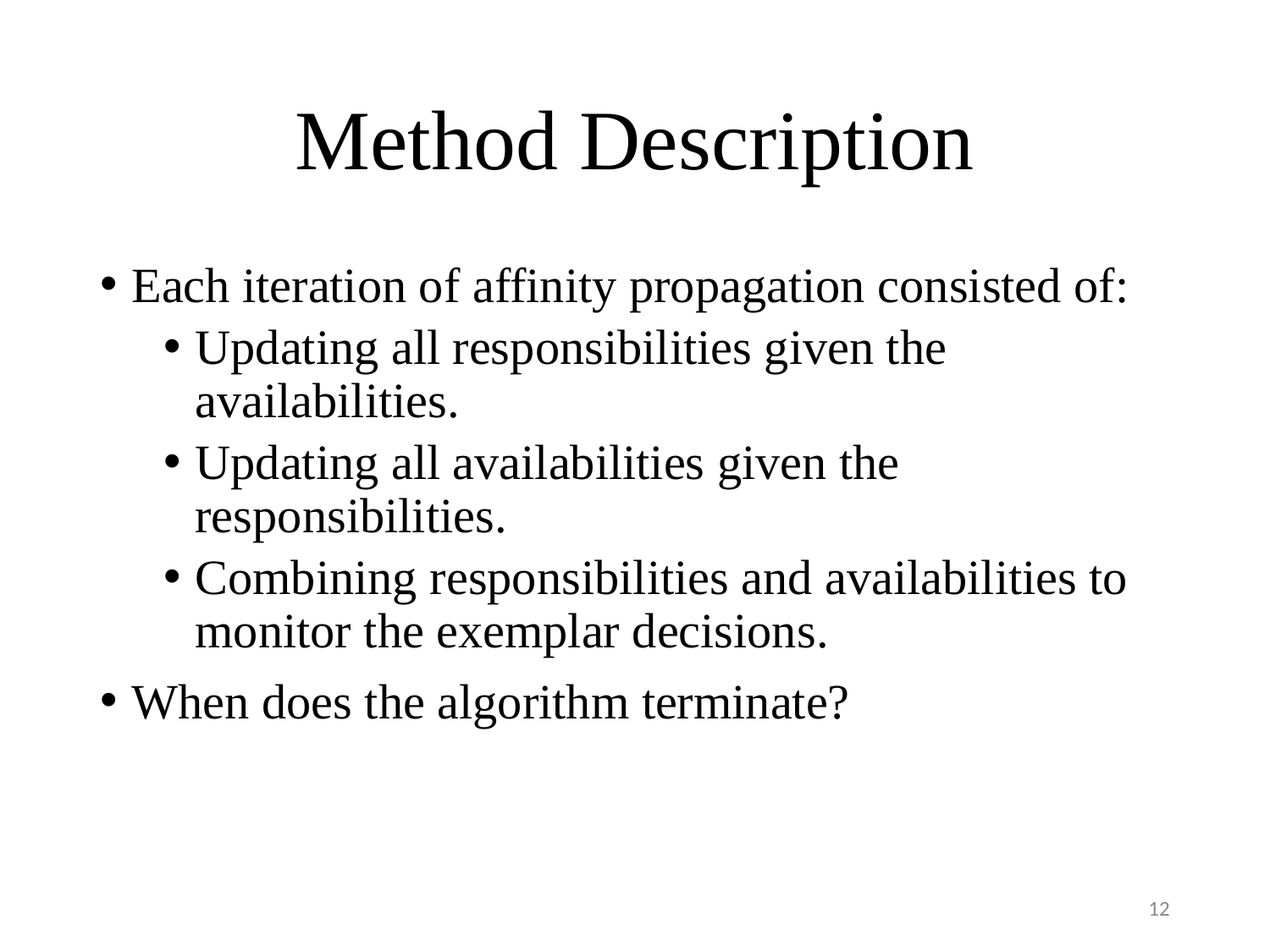

# Method Description
Each iteration of affinity propagation consisted of:
Updating all responsibilities given the availabilities.
Updating all availabilities given the responsibilities.
Combining responsibilities and availabilities to monitor the exemplar decisions.
When does the algorithm terminate?
12